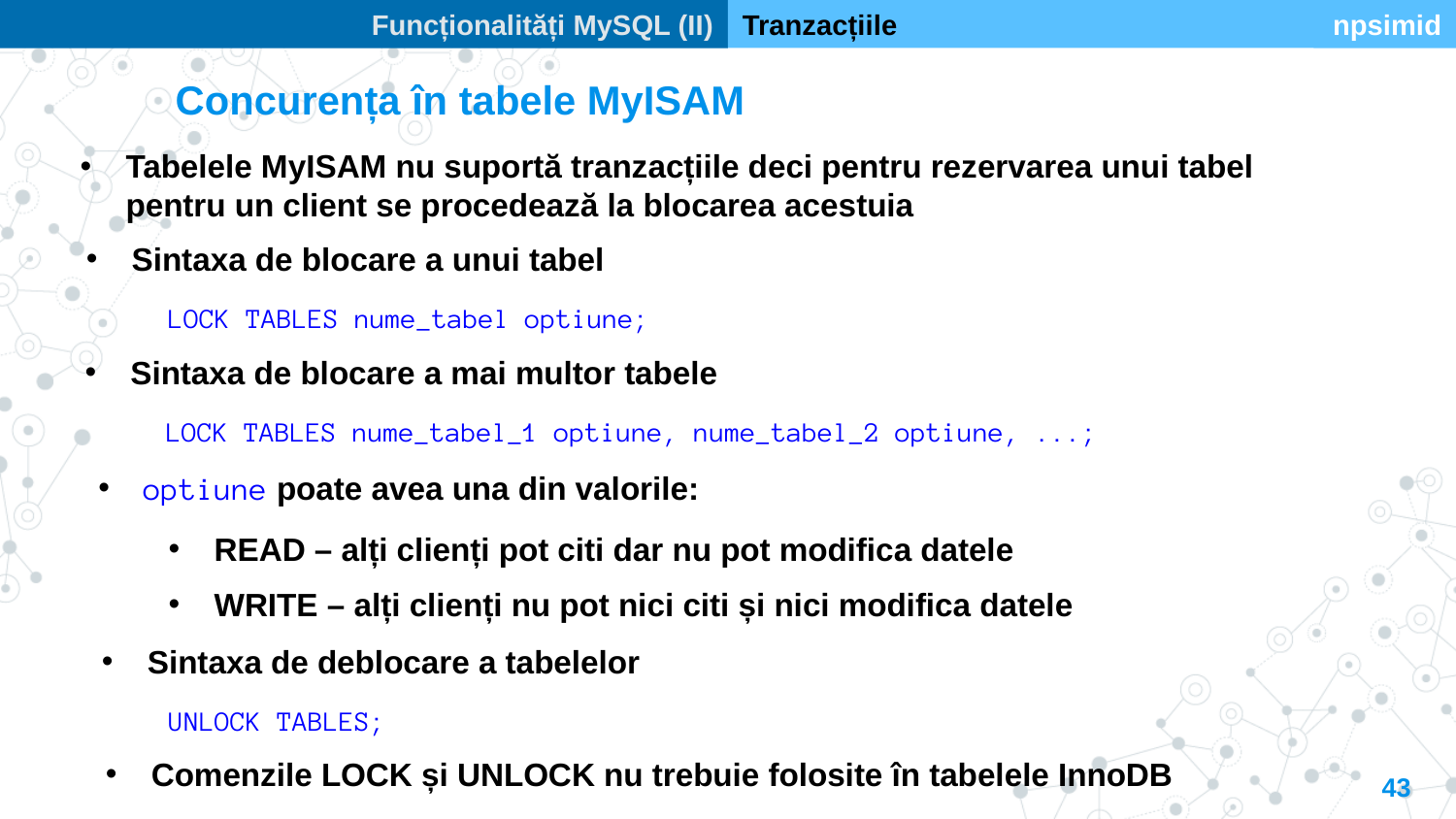

Funcționalități MySQL (II)
Tranzacțiile
npsimid
Concurența în tabele MyISAM
Tabelele MyISAM nu suportă tranzacțiile deci pentru rezervarea unui tabel pentru un client se procedează la blocarea acestuia
Sintaxa de blocare a unui tabel
LOCK TABLES nume_tabel optiune;
Sintaxa de blocare a mai multor tabele
LOCK TABLES nume_tabel_1 optiune, nume_tabel_2 optiune, ...;
optiune poate avea una din valorile:
READ – alți clienți pot citi dar nu pot modifica datele
WRITE – alți clienți nu pot nici citi și nici modifica datele
Sintaxa de deblocare a tabelelor
UNLOCK TABLES;
Comenzile LOCK și UNLOCK nu trebuie folosite în tabelele InnoDB
43